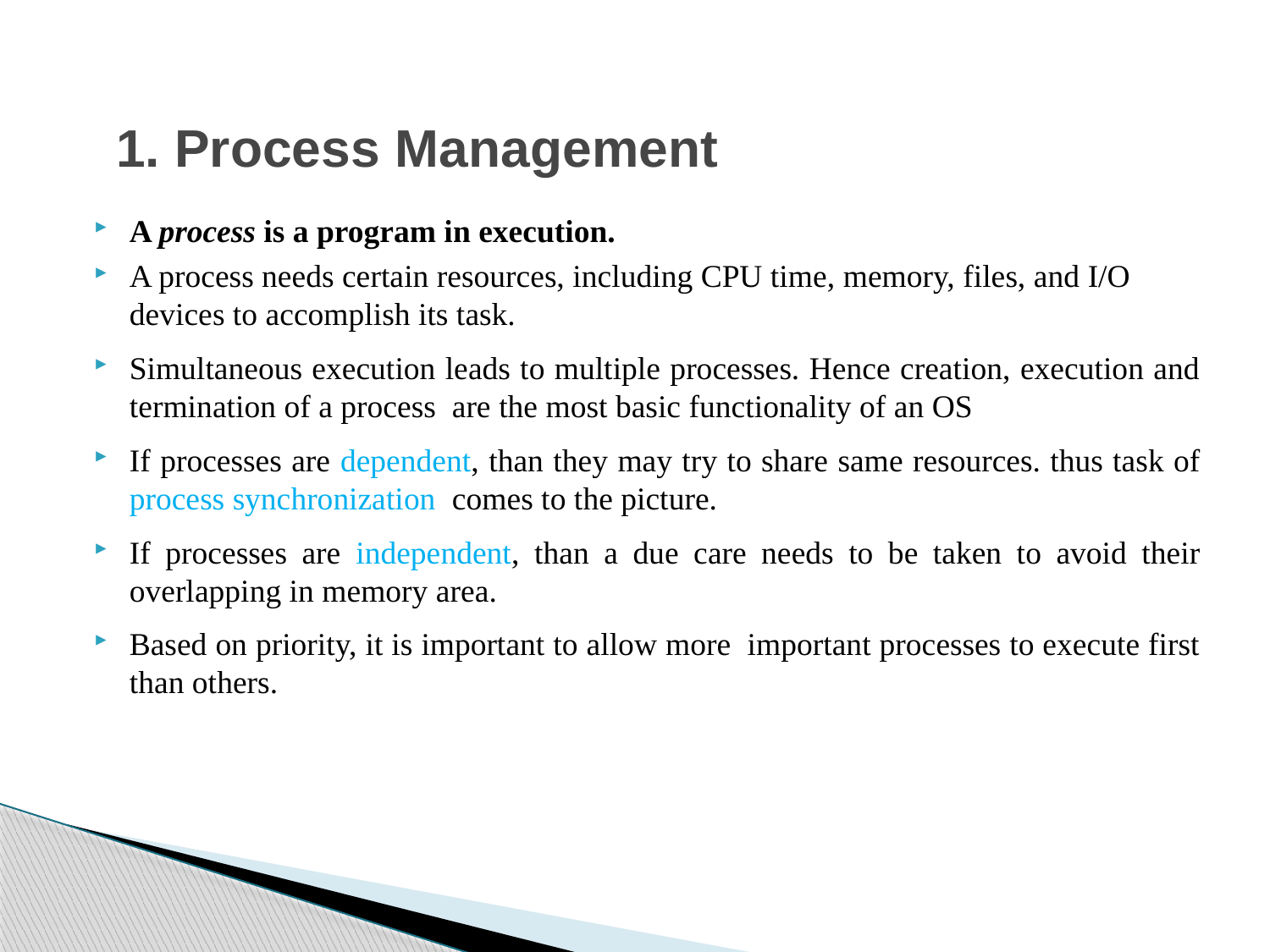

# 1. Process Management
A process is a program in execution.
A process needs certain resources, including CPU time, memory, files, and I/O devices to accomplish its task.
Simultaneous execution leads to multiple processes. Hence creation, execution and termination of a process  are the most basic functionality of an OS
If processes are dependent, than they may try to share same resources. thus task of process synchronization  comes to the picture.
If processes are independent, than a due care needs to be taken to avoid their overlapping in memory area.
Based on priority, it is important to allow more  important processes to execute first than others.